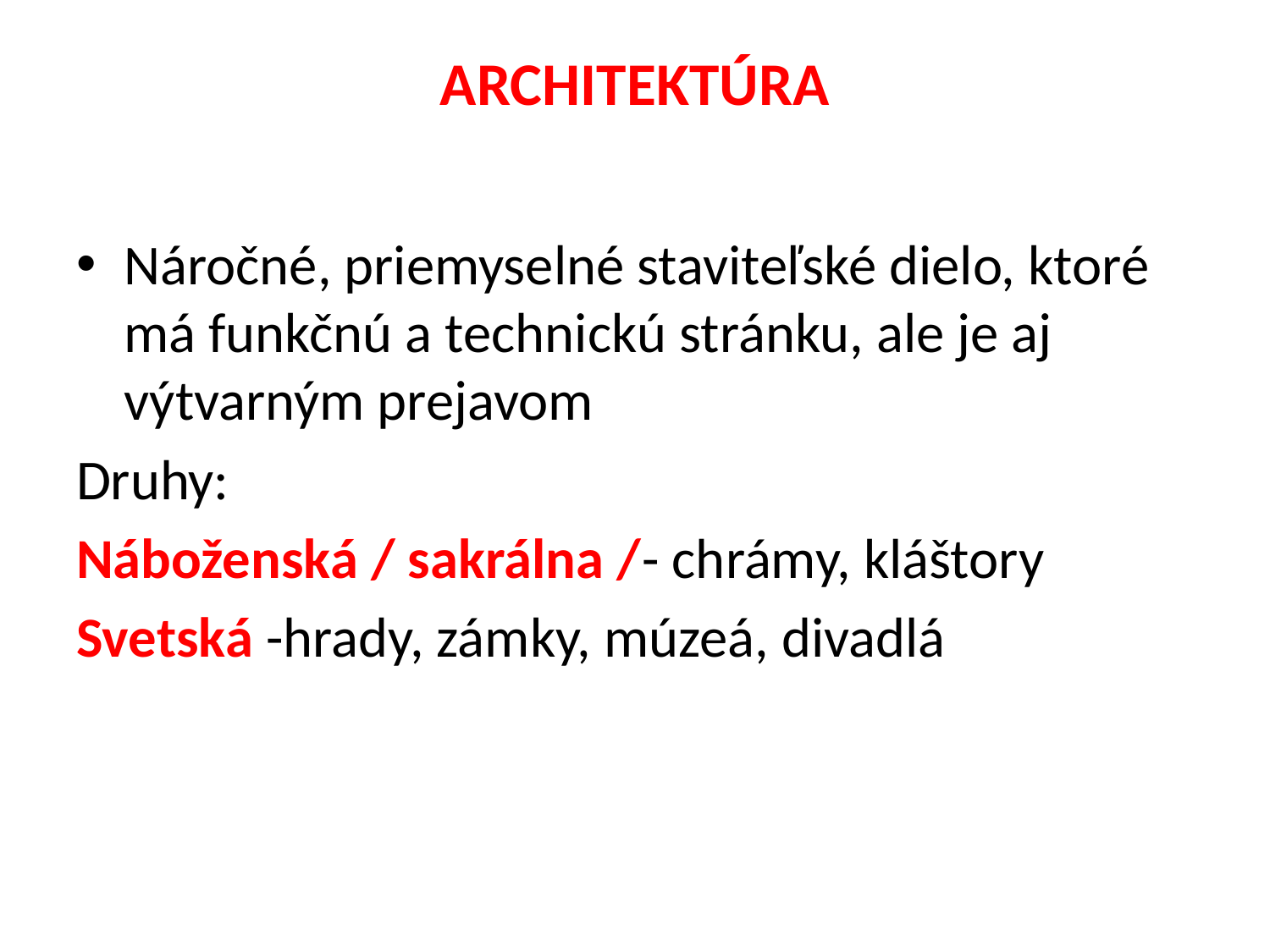

# ARCHITEKTÚRA
Náročné, priemyselné staviteľské dielo, ktoré má funkčnú a technickú stránku, ale je aj výtvarným prejavom
Druhy:
Náboženská / sakrálna /- chrámy, kláštory
Svetská -hrady, zámky, múzeá, divadlá